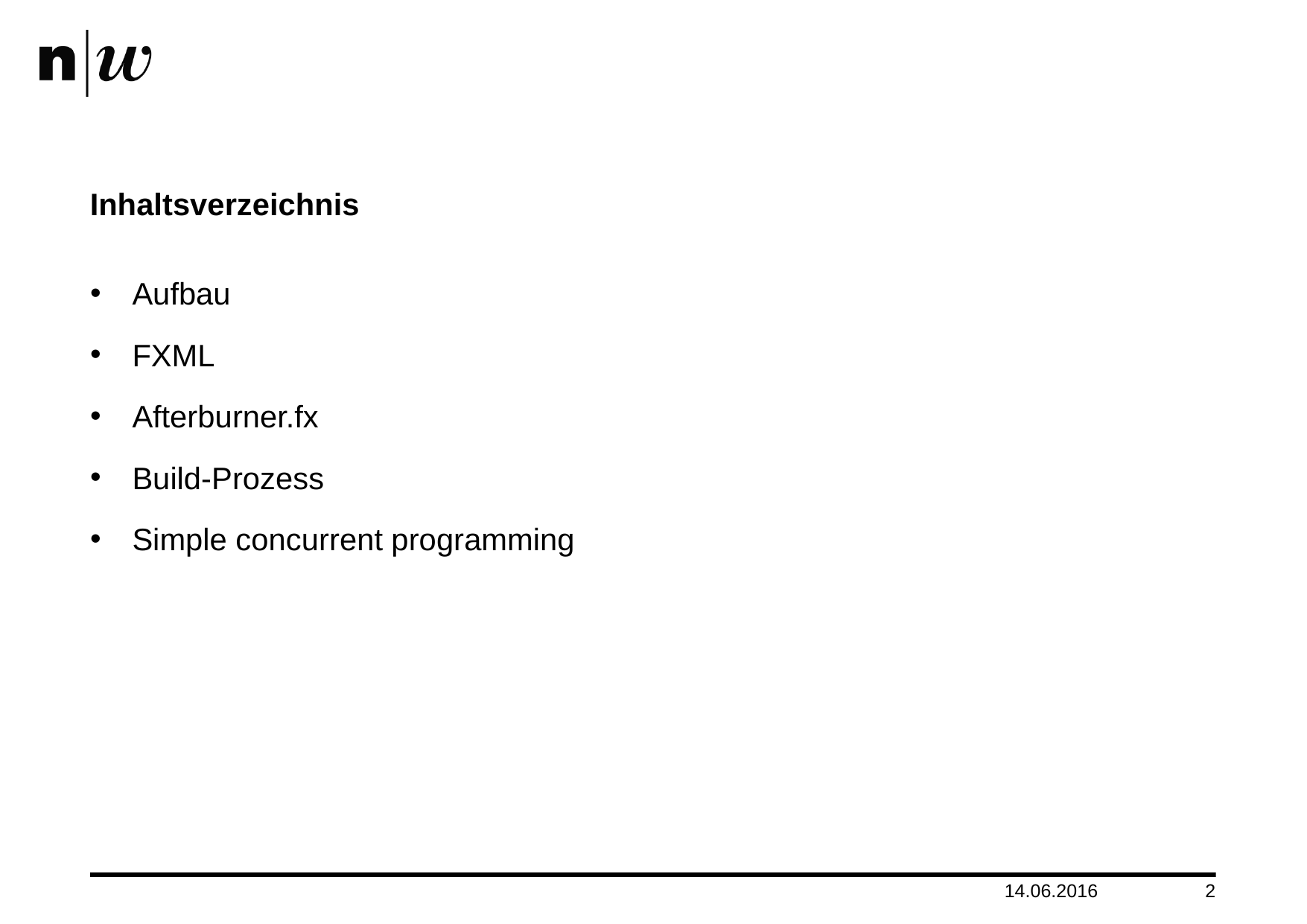

# Inhaltsverzeichnis
Aufbau
FXML
Afterburner.fx
Build-Prozess
Simple concurrent programming

14.06.2016
2